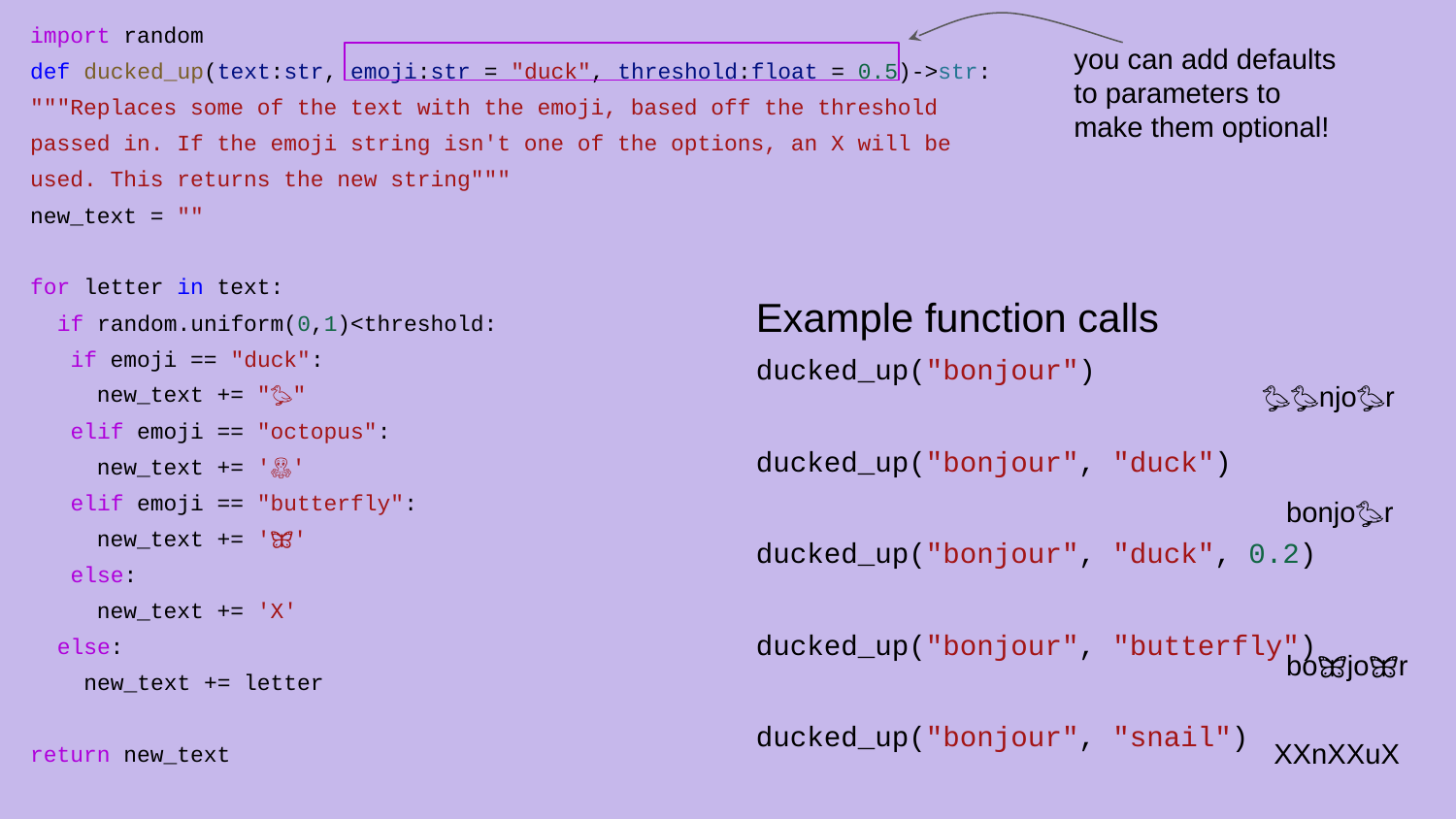

import random
def ducked_up(text:str, emoji:str = "duck", threshold:float = 0.5)->str:
"""Replaces some of the text with the emoji, based off the threshold passed in. If the emoji string isn't one of the options, an X will be used. This returns the new string"""
new_text = ""

for letter in text:
  if random.uniform(0,1)<threshold:
   if emoji == "duck":
     new_text += "🦆"
   elif emoji == "octopus":
     new_text += '🐙'
   elif emoji == "butterfly":
     new_text += '🦋'
   else:
     new_text += 'X'
  else:
    new_text += letter

return new_text

you can add defaults to parameters to make them optional!

Example function calls
ducked_up("bonjour")

ducked_up("bonjour", "duck")

ducked_up("bonjour", "duck", 0.2)

ducked_up("bonjour", "butterfly")

ducked_up("bonjour", "snail")
🦆🦆njo🦆r
bonjo🦆r
bo🦋jo🦋r
XXnXXuX